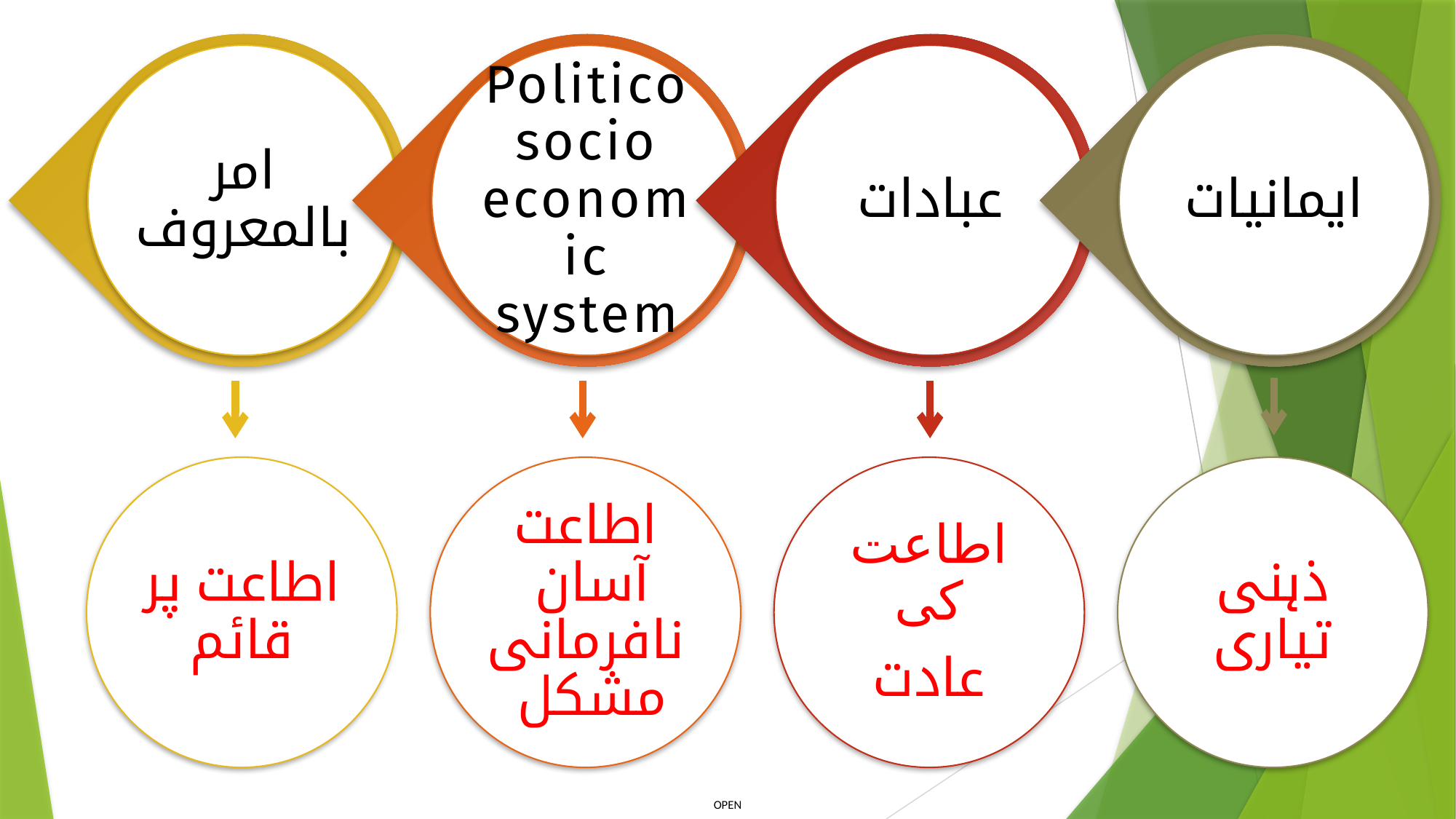

امر بالمعروف
Politico socio economic system
عبادات
ایمانیات
اطاعت پر قائم
اطاعت آسان
نافرمانی مشکل
اطاعت کی
عادت
ذہنی تیاری